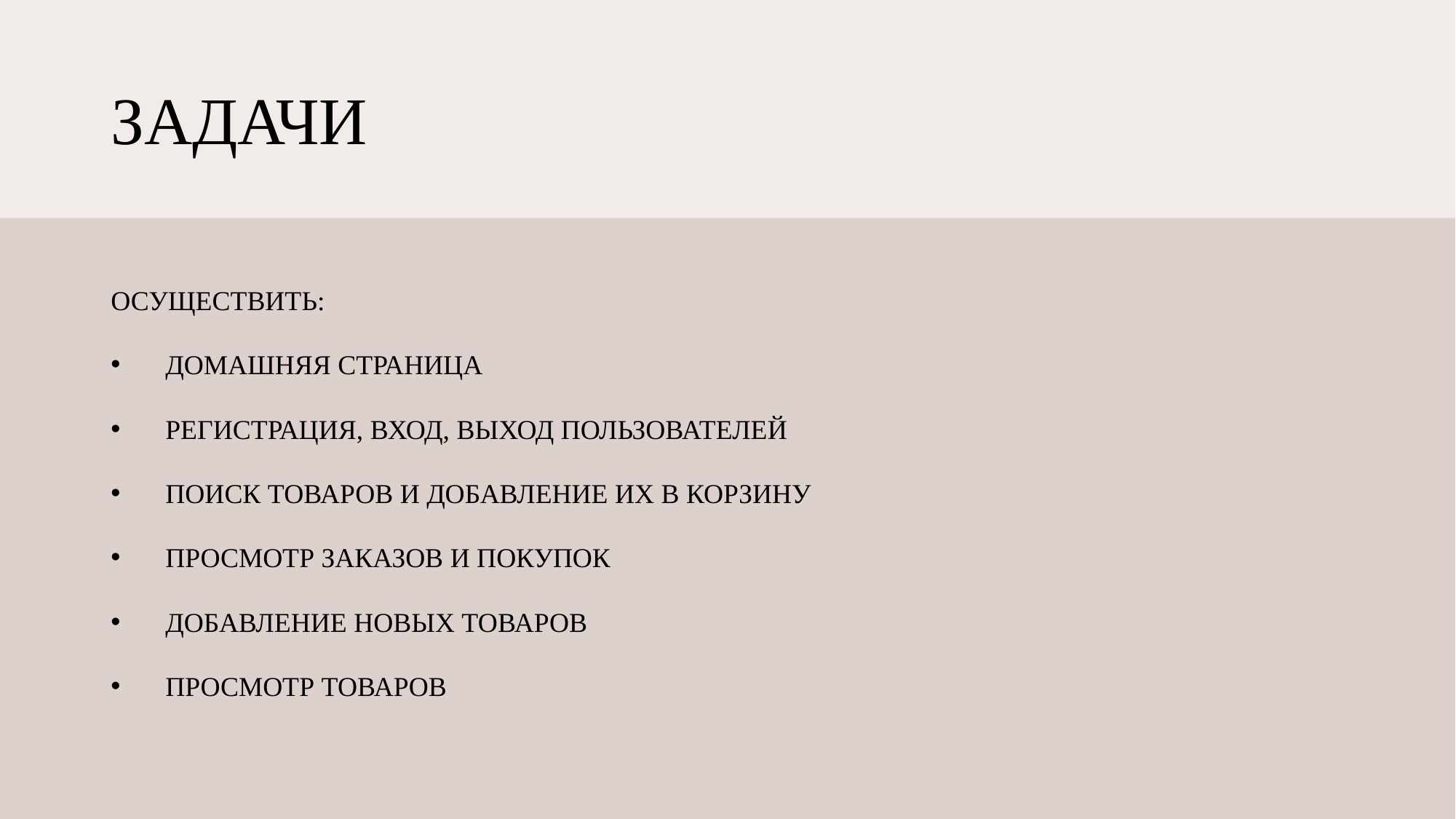

# ЗАДАЧИ
ОСУЩЕСТВИТЬ:
ДОМАШНЯЯ СТРАНИЦА
РЕГИСТРАЦИЯ, ВХОД, ВЫХОД ПОЛЬЗОВАТЕЛЕЙ
ПОИСК ТОВАРОВ И ДОБАВЛЕНИЕ ИХ В КОРЗИНУ
ПРОСМОТР ЗАКАЗОВ И ПОКУПОК
ДОБАВЛЕНИЕ НОВЫХ ТОВАРОВ
ПРОСМОТР ТОВАРОВ